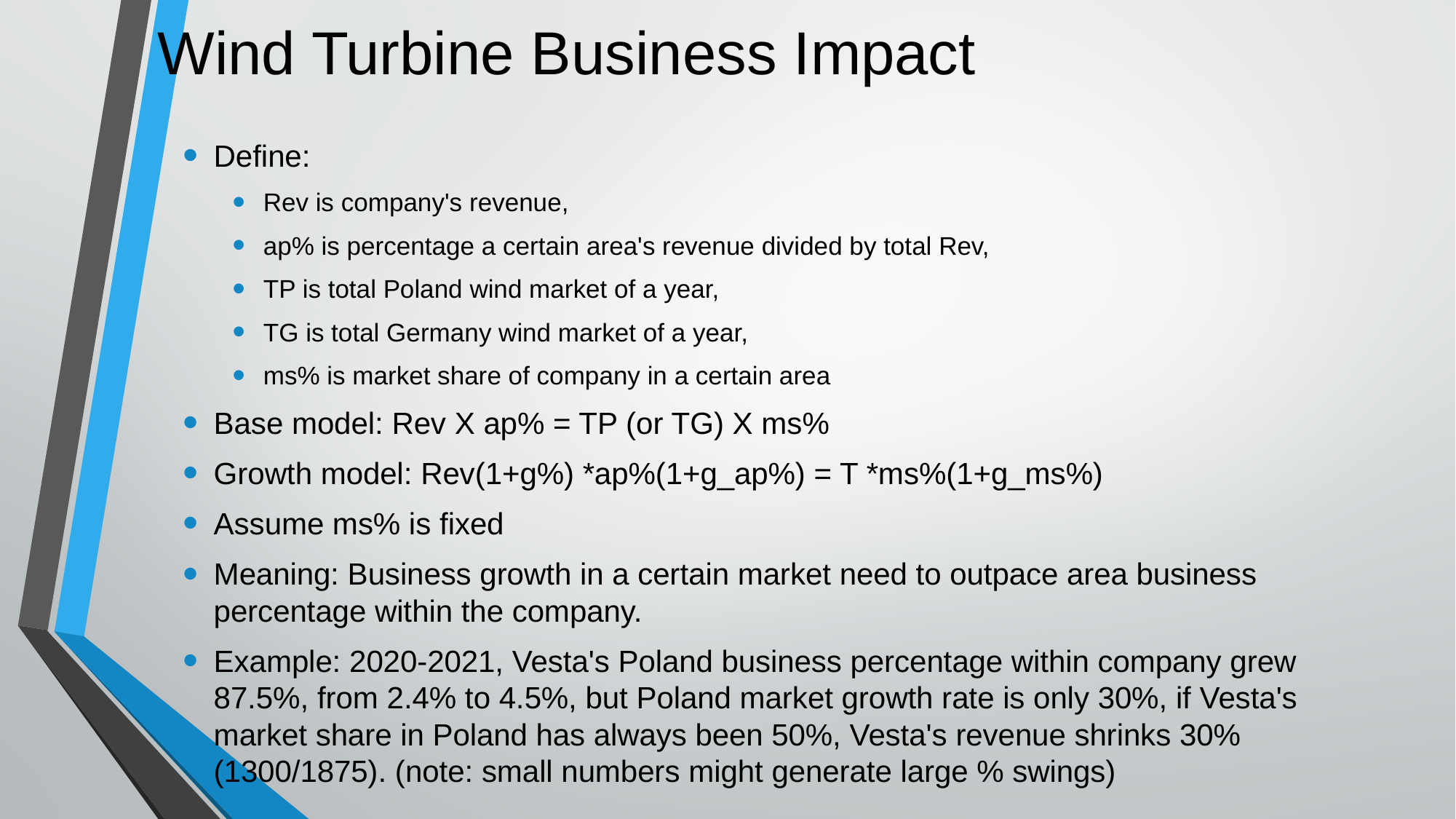

# Wind Turbine Business Impact
Define:
Rev is company's revenue,
ap% is percentage a certain area's revenue divided by total Rev,
TP is total Poland wind market of a year,
TG is total Germany wind market of a year,
ms% is market share of company in a certain area
Base model: Rev X ap% = TP (or TG) X ms%
Growth model: Rev(1+g%) *ap%(1+g_ap%) = T *ms%(1+g_ms%)
Assume ms% is fixed
Meaning: Business growth in a certain market need to outpace area business percentage within the company.
Example: 2020-2021, Vesta's Poland business percentage within company grew 87.5%, from 2.4% to 4.5%, but Poland market growth rate is only 30%, if Vesta's market share in Poland has always been 50%, Vesta's revenue shrinks 30% (1300/1875). (note: small numbers might generate large % swings)